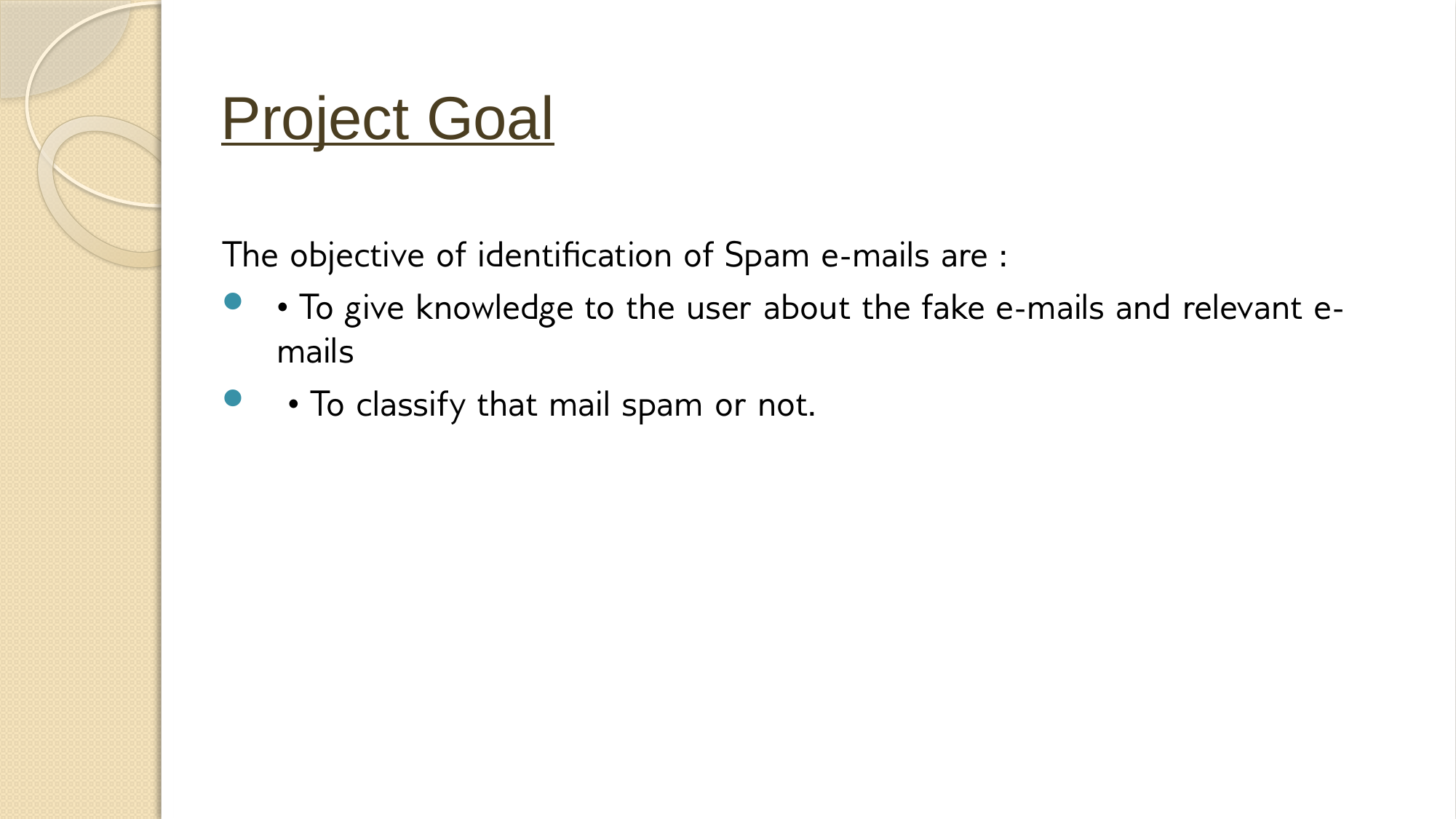

# Project Goal

The objective of identification of Spam e-mails are :
• To give knowledge to the user about the fake e-mails and relevant e-mails
 • To classify that mail spam or not.